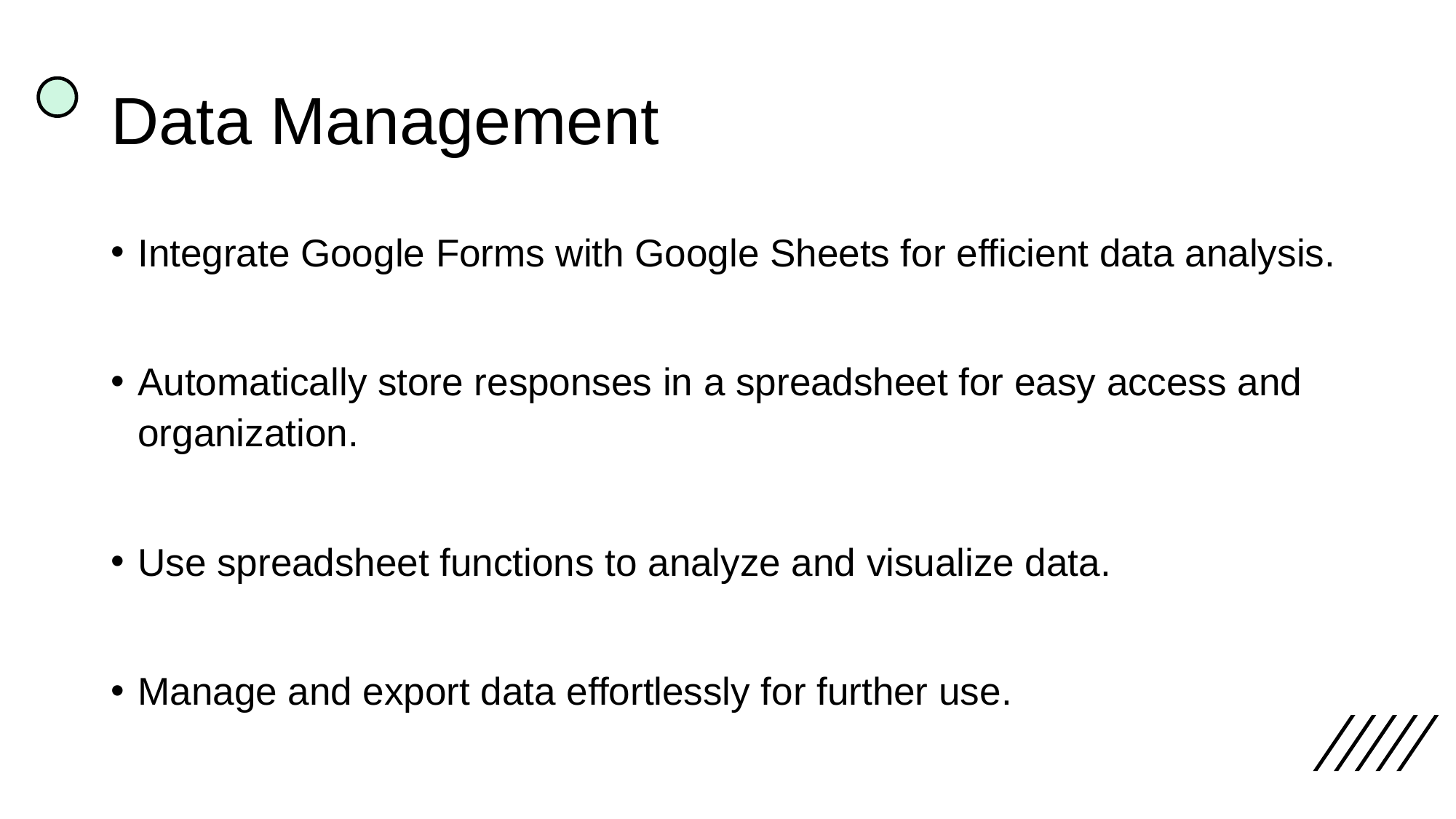

# Data Management
Integrate Google Forms with Google Sheets for efficient data analysis.

Automatically store responses in a spreadsheet for easy access and organization.

Use spreadsheet functions to analyze and visualize data.

Manage and export data effortlessly for further use.